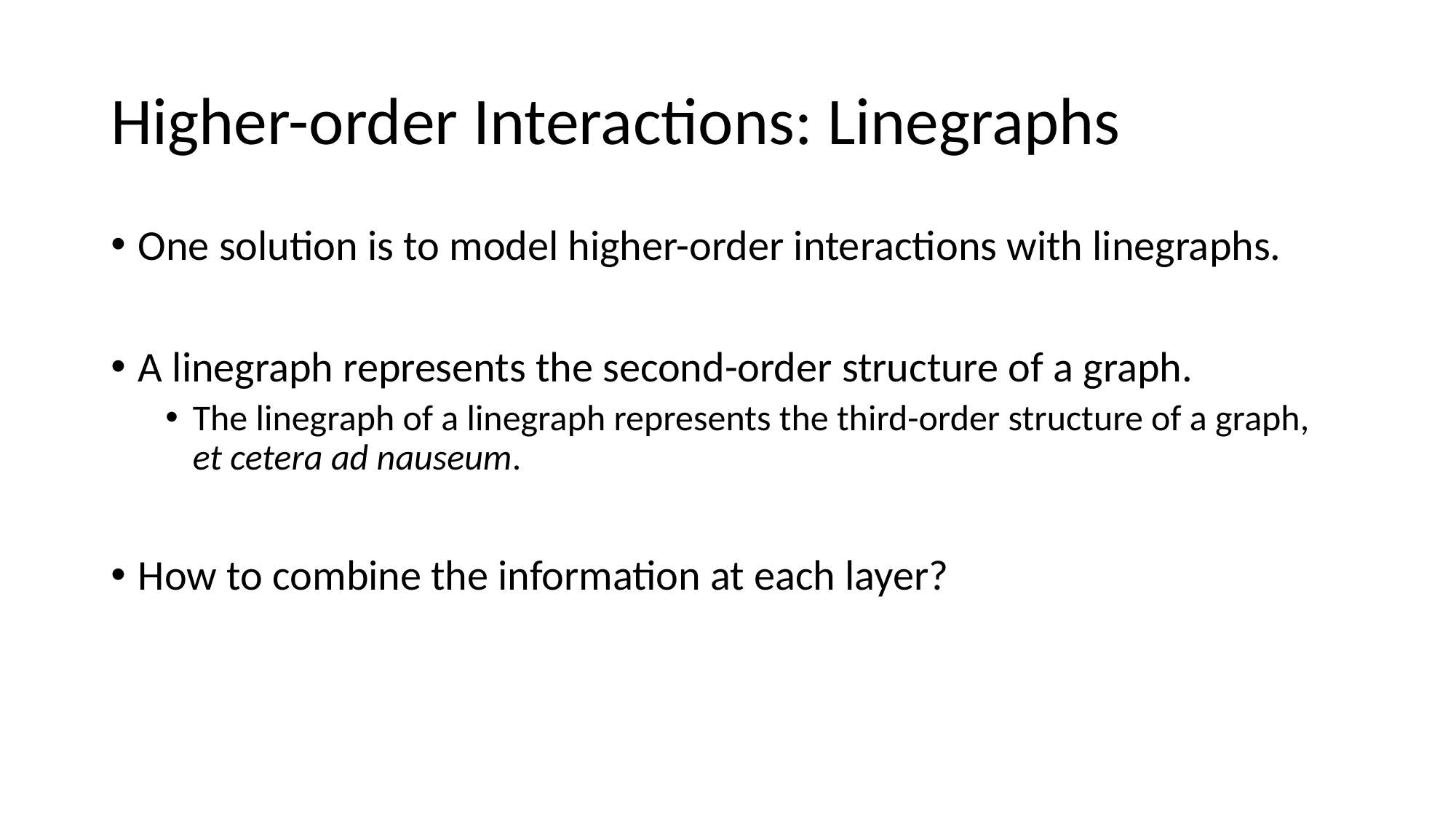

# Higher-order Interactions: Linegraphs
One solution is to model higher-order interactions with linegraphs.

A linegraph represents the second-order structure of a graph.
The linegraph of a linegraph represents the third-order structure of a graph, et cetera ad nauseum.

How to combine the information at each layer?